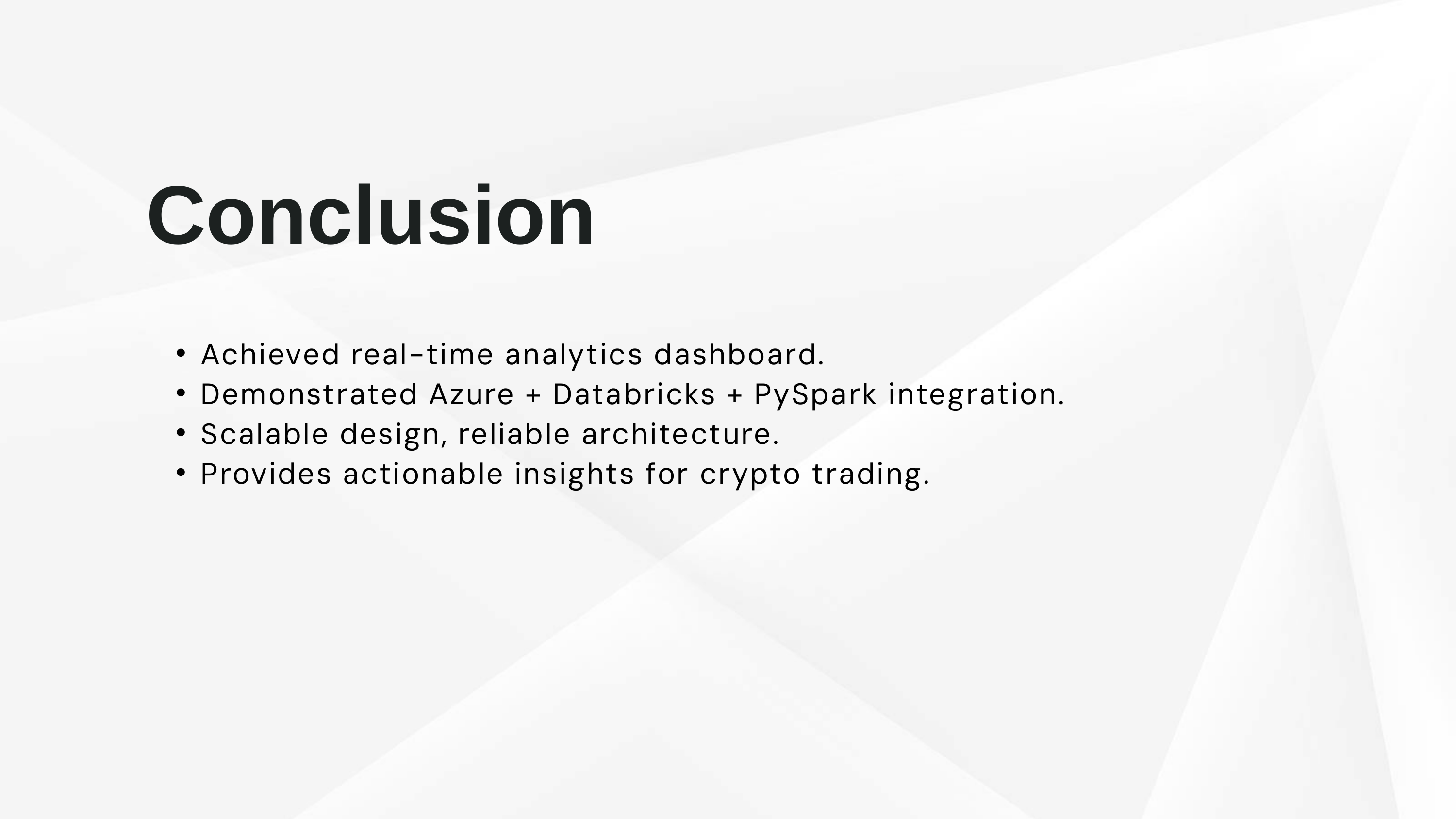

Conclusion
Achieved real-time analytics dashboard.
Demonstrated Azure + Databricks + PySpark integration.
Scalable design, reliable architecture.
Provides actionable insights for crypto trading.